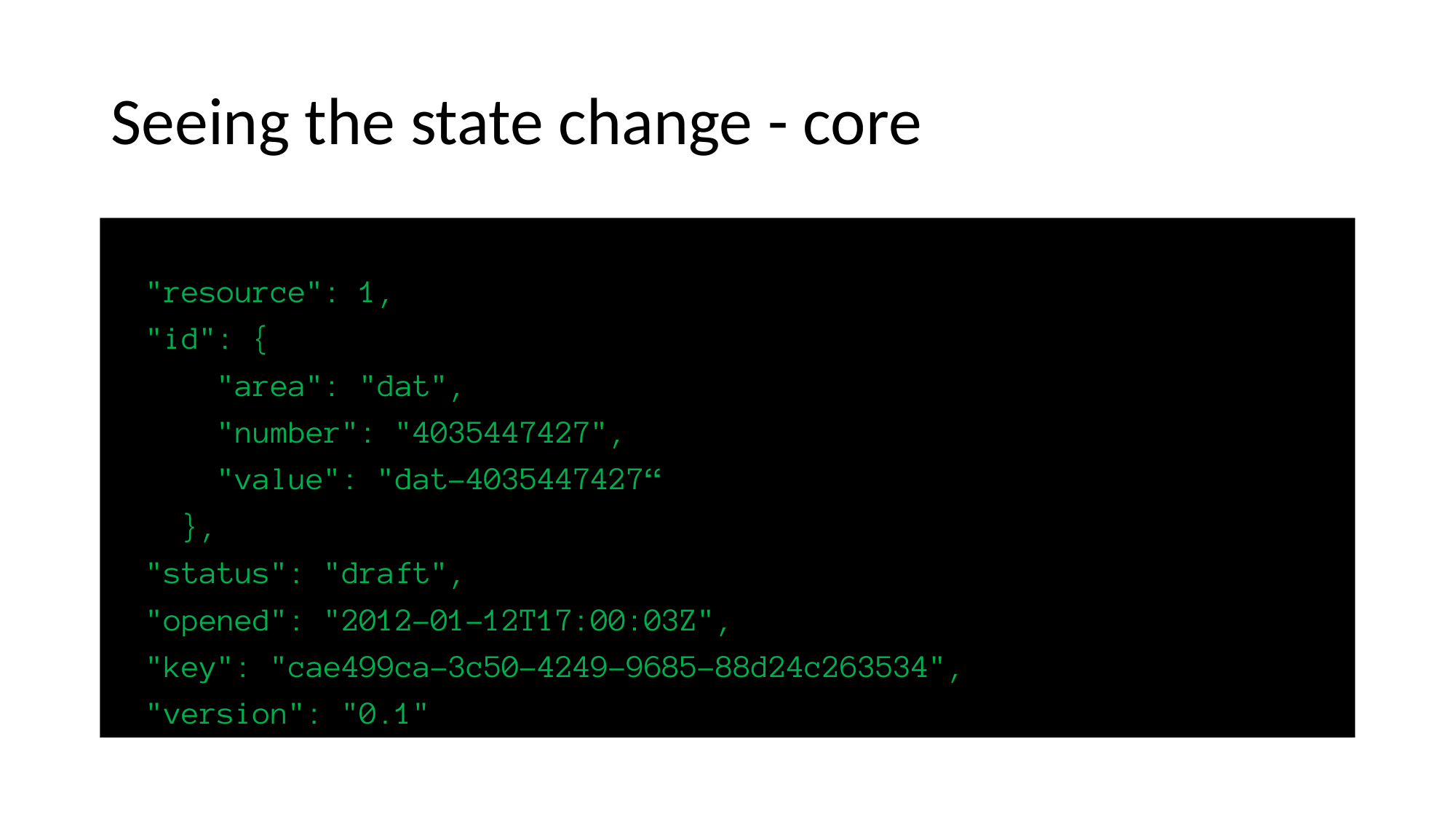

# Seeing the state change - core

  "resource": 1,
  "id": {
      "area": "dat",
      "number": "4035447427",
      "value": "dat-4035447427“
    },
  "status": "draft",
  "opened": "2012-01-12T17:00:03Z",
  "key": "cae499ca-3c50-4249-9685-88d24c263534",
  "version": "0.1"